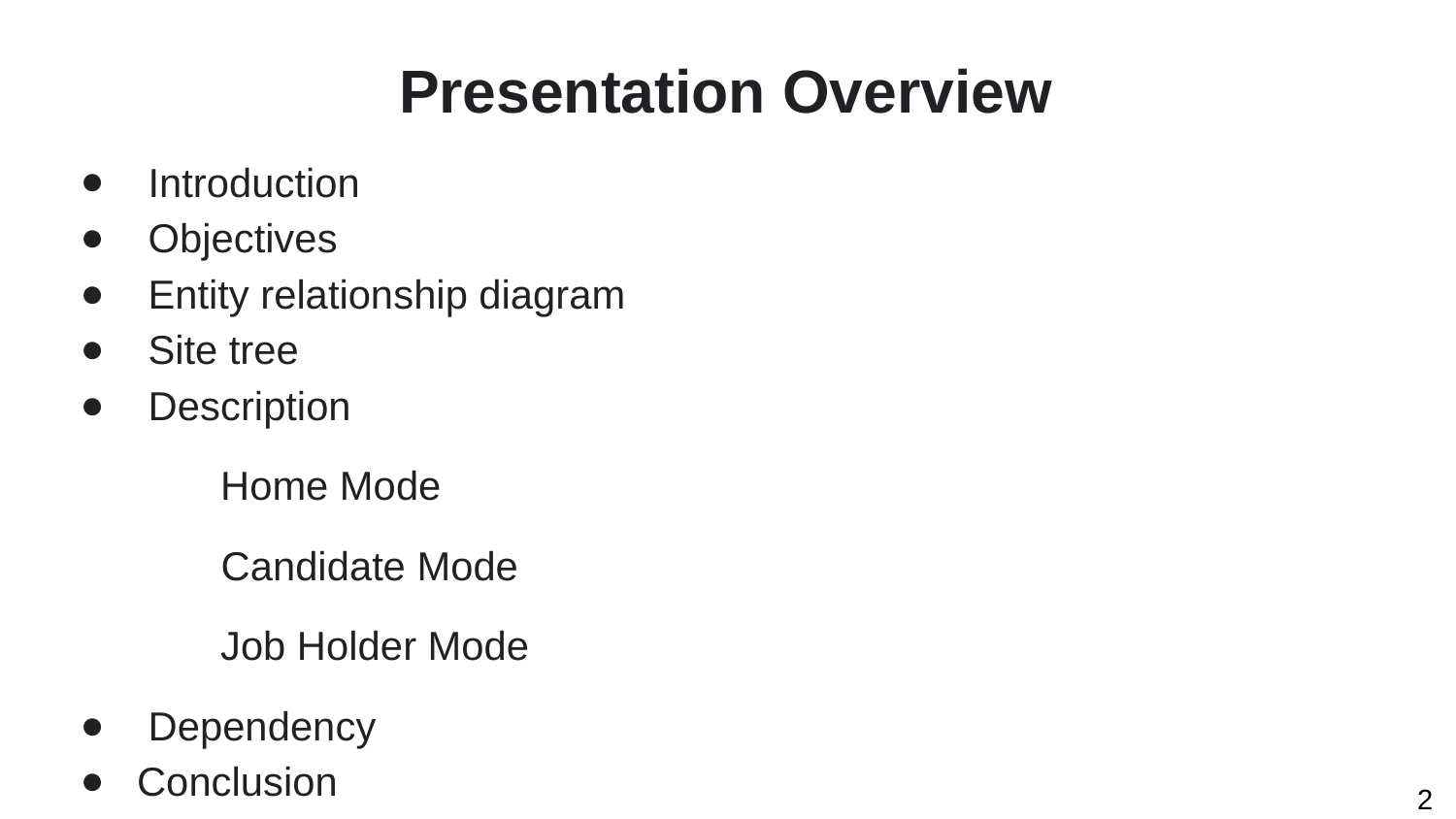

# Presentation Overview
 Introduction
 Objectives
 Entity relationship diagram
 Site tree
 Description
              Home Mode
 Candidate Mode
              Job Holder Mode
 Dependency
Conclusion
2